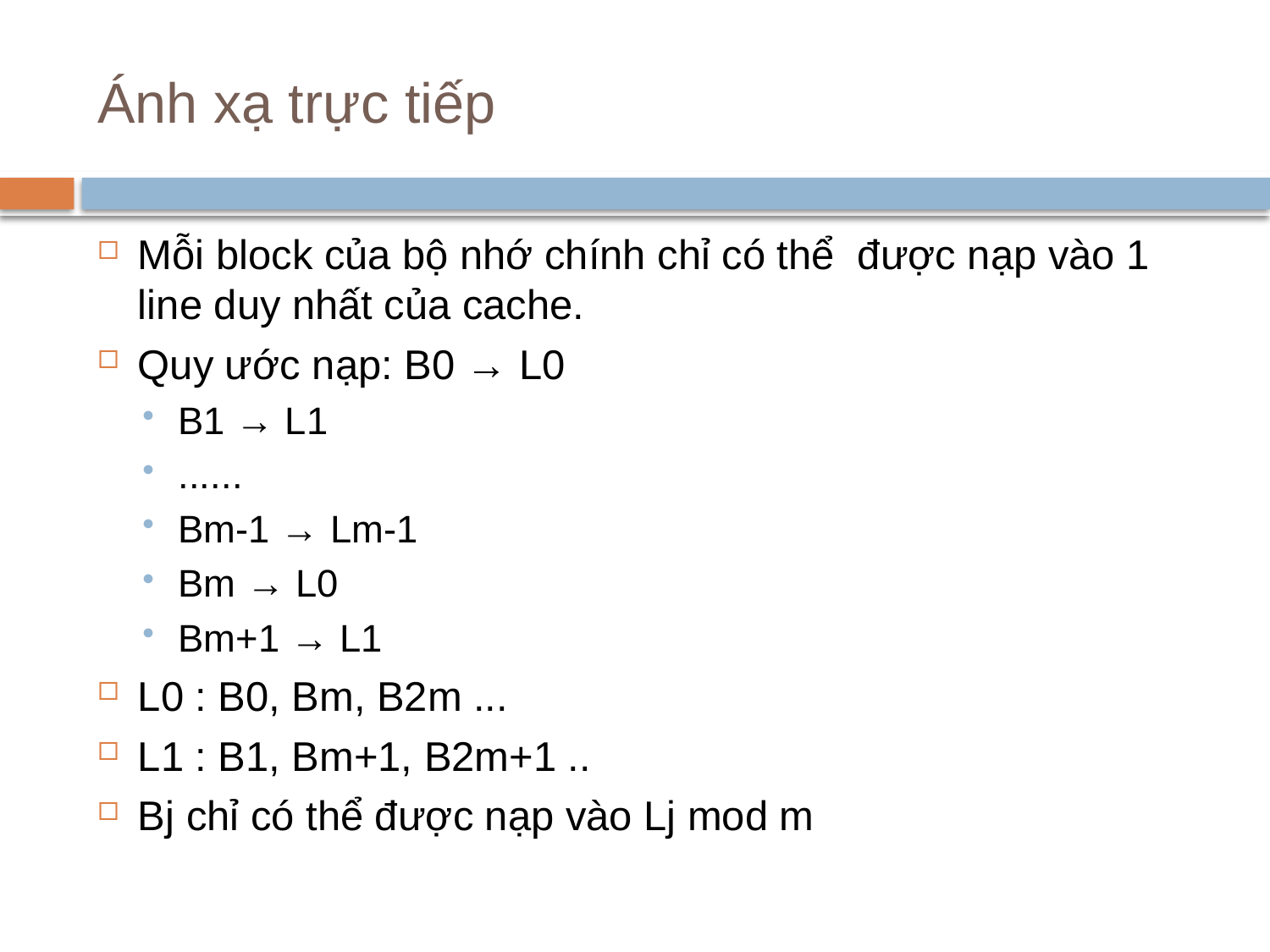

# Ánh xạ trực tiếp
Mỗi block của bộ nhớ chính chỉ có thể  được nạp vào 1 line duy nhất của cache.
Quy ước nạp: B0 → L0
B1 → L1
......
Bm-1 → Lm-1
Bm → L0
Bm+1 → L1
L0 : B0, Bm, B2m ...
L1 : B1, Bm+1, B2m+1 ..
Bj chỉ có thể được nạp vào Lj mod m